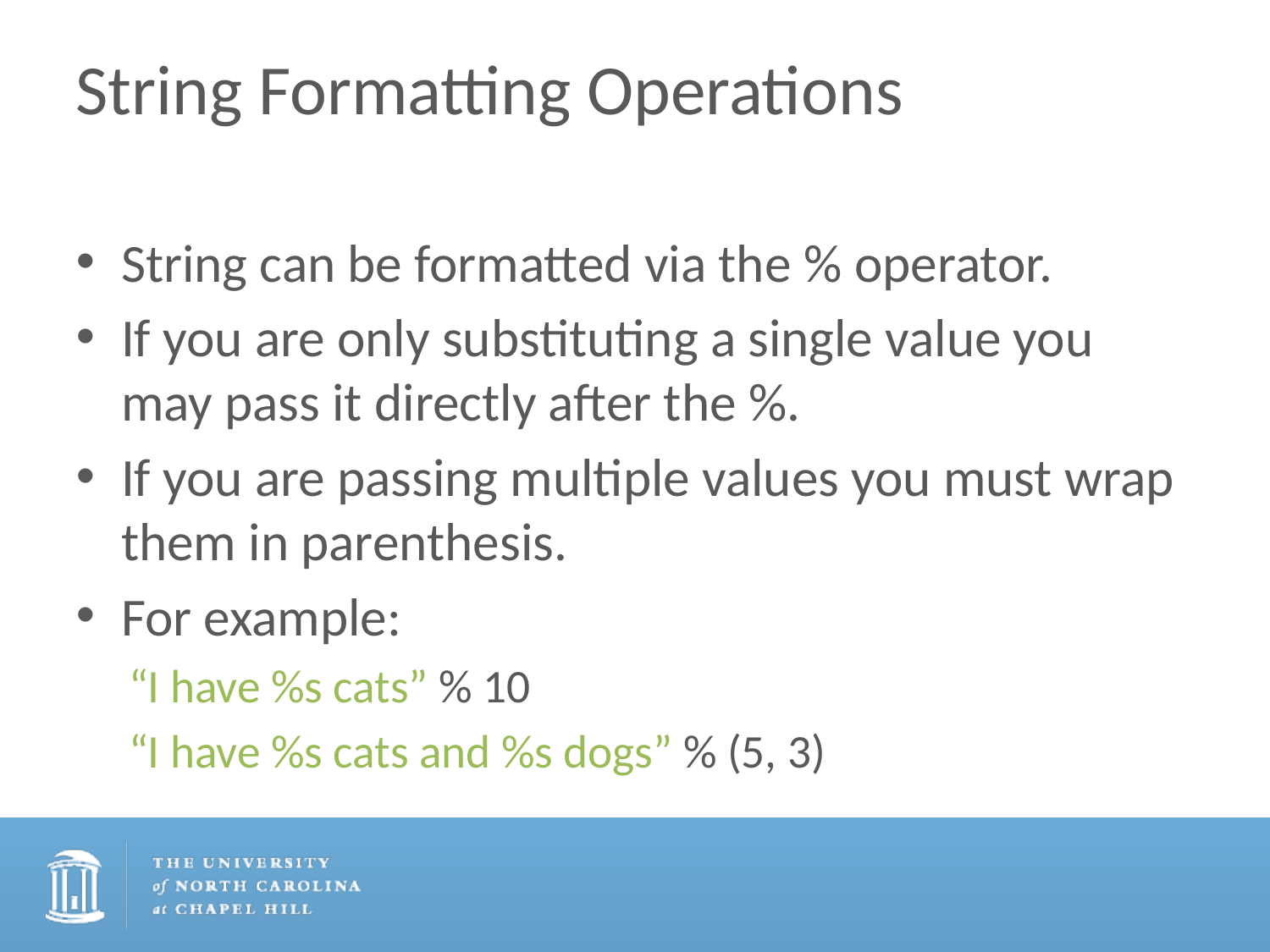

# String Formatting Operations
String can be formatted via the % operator.
If you are only substituting a single value you may pass it directly after the %.
If you are passing multiple values you must wrap them in parenthesis.
For example:
“I have %s cats” % 10
“I have %s cats and %s dogs” % (5, 3)